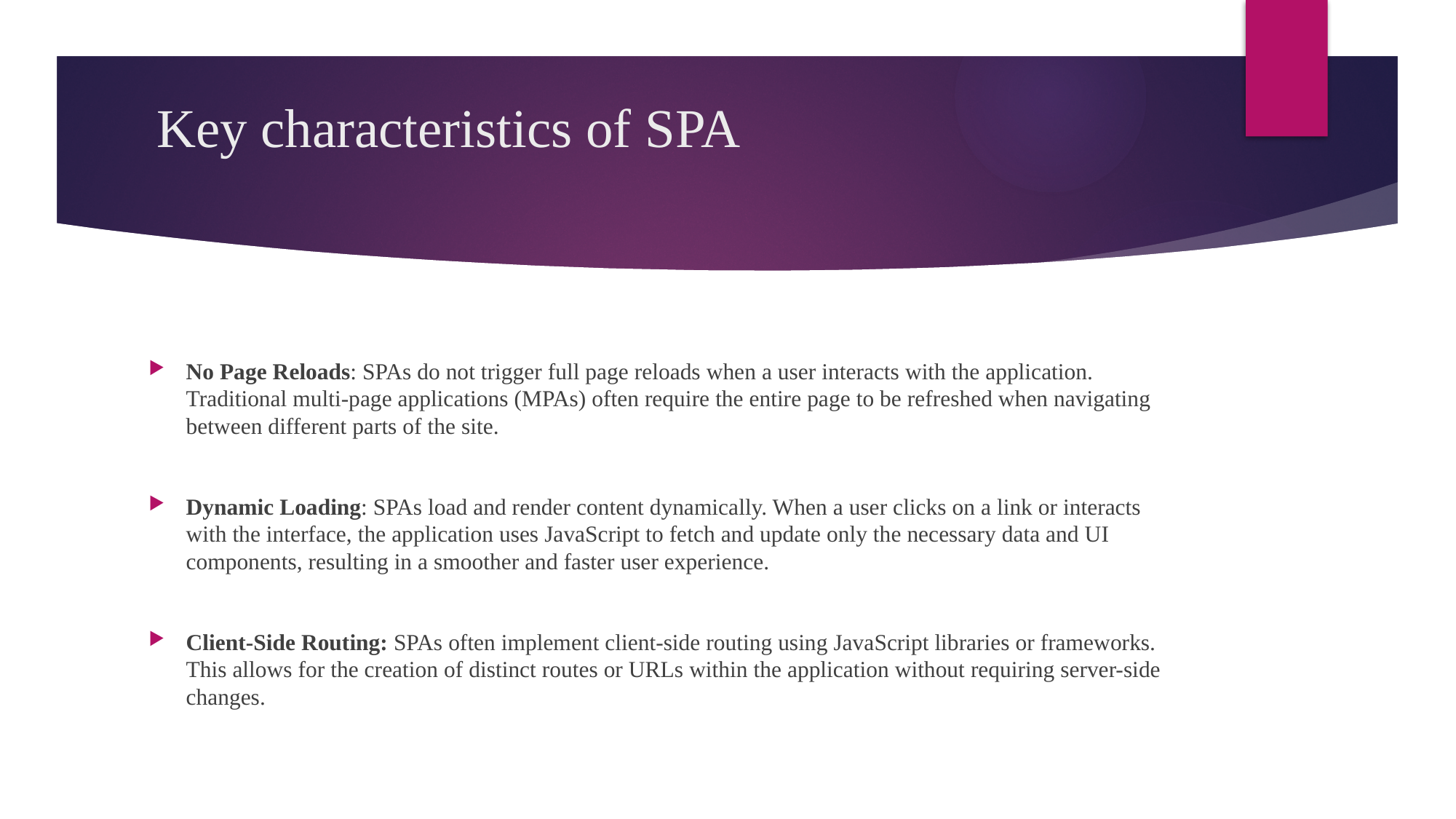

# Key characteristics of SPA

No Page Reloads: SPAs do not trigger full page reloads when a user interacts with the application. Traditional multi-page applications (MPAs) often require the entire page to be refreshed when navigating between different parts of the site.

Dynamic Loading: SPAs load and render content dynamically. When a user clicks on a link or interacts with the interface, the application uses JavaScript to fetch and update only the necessary data and UI components, resulting in a smoother and faster user experience.

Client-Side Routing: SPAs often implement client-side routing using JavaScript libraries or frameworks. This allows for the creation of distinct routes or URLs within the application without requiring server-side changes.